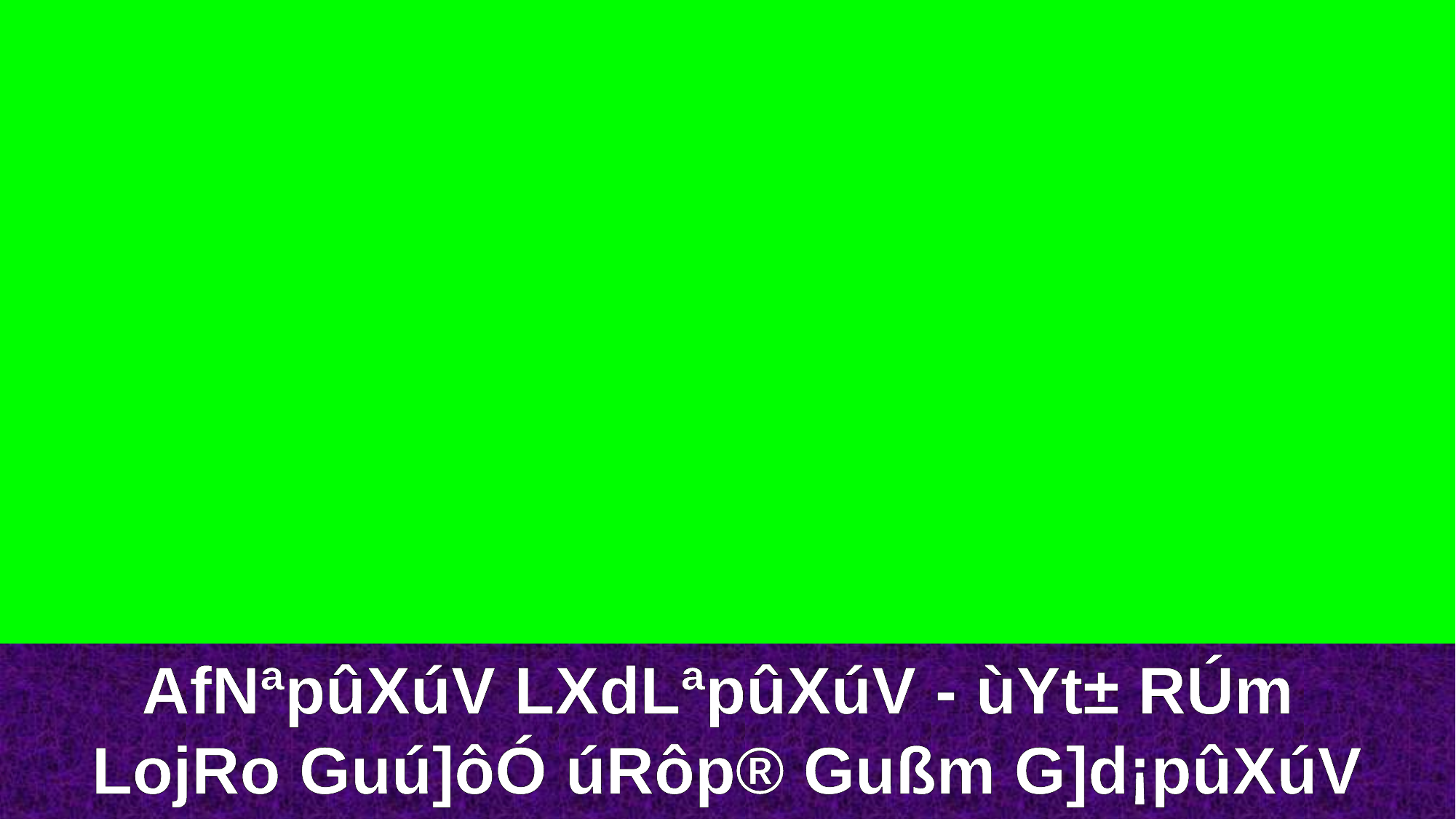

AfNªpûXúV LXdLªpûXúV - ùYt± RÚm
LojRo Guú]ôÓ úRôp® Gußm G]d¡pûXúV